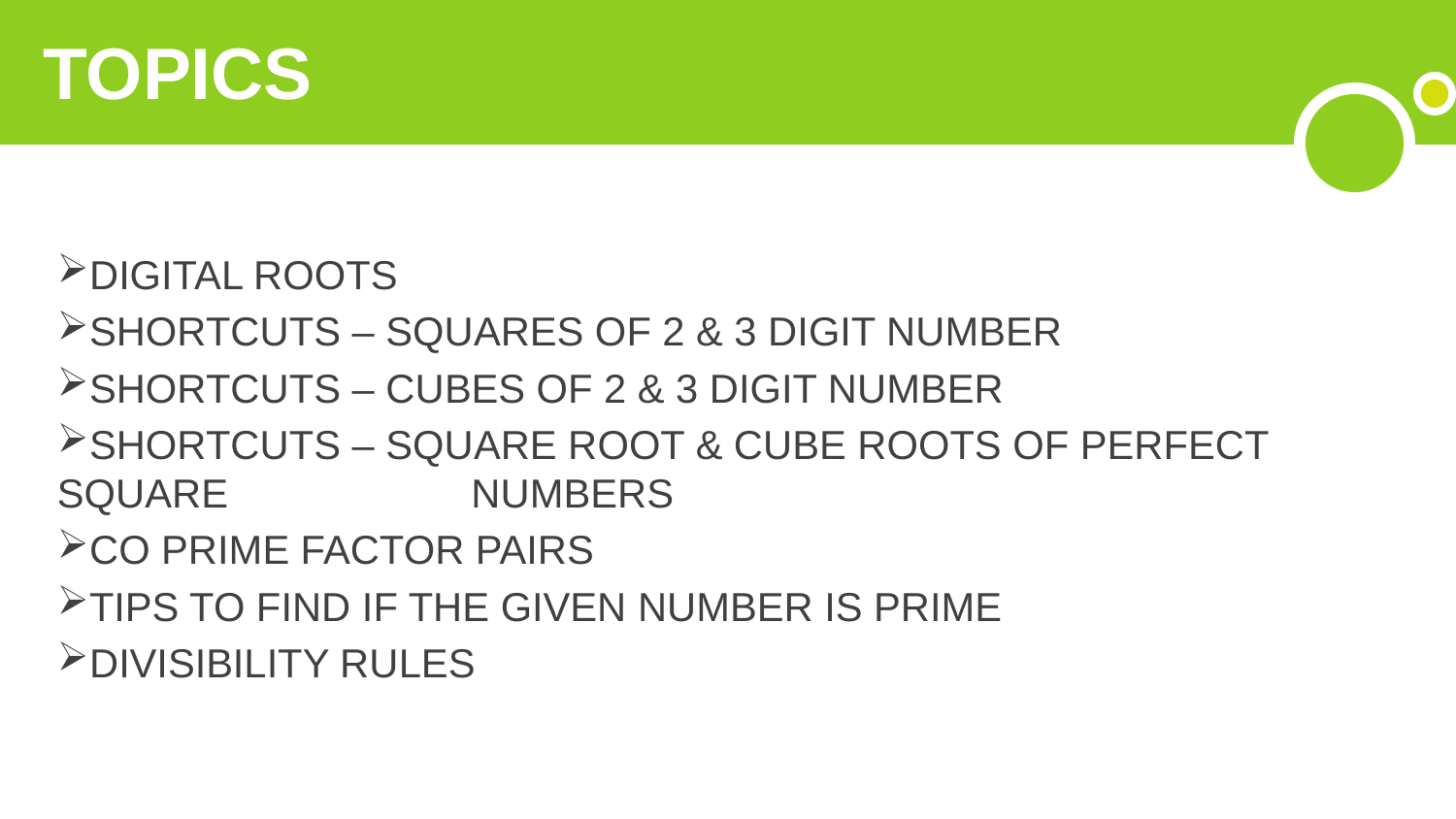

# TOPICS
DIGITAL ROOTS
SHORTCUTS – SQUARES OF 2 & 3 DIGIT NUMBER
SHORTCUTS – CUBES OF 2 & 3 DIGIT NUMBER
SHORTCUTS – SQUARE ROOT & CUBE ROOTS OF PERFECT SQUARE 	           NUMBERS
CO PRIME FACTOR PAIRS
TIPS TO FIND IF THE GIVEN NUMBER IS PRIME
DIVISIBILITY RULES